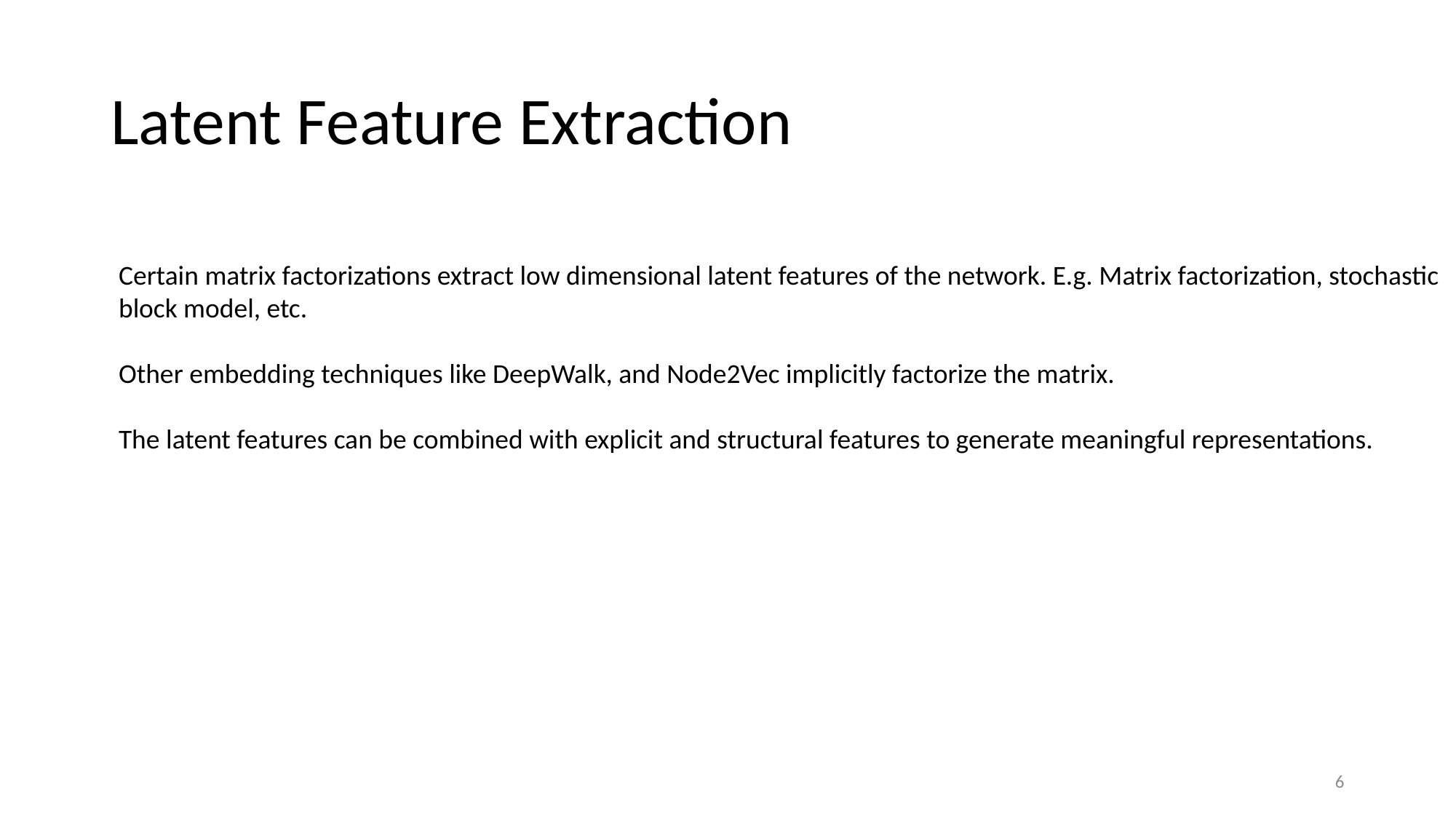

# Latent Feature Extraction
Certain matrix factorizations extract low dimensional latent features of the network. E.g. Matrix factorization, stochastic
block model, etc.

Other embedding techniques like DeepWalk, and Node2Vec implicitly factorize the matrix.

The latent features can be combined with explicit and structural features to generate meaningful representations.
6